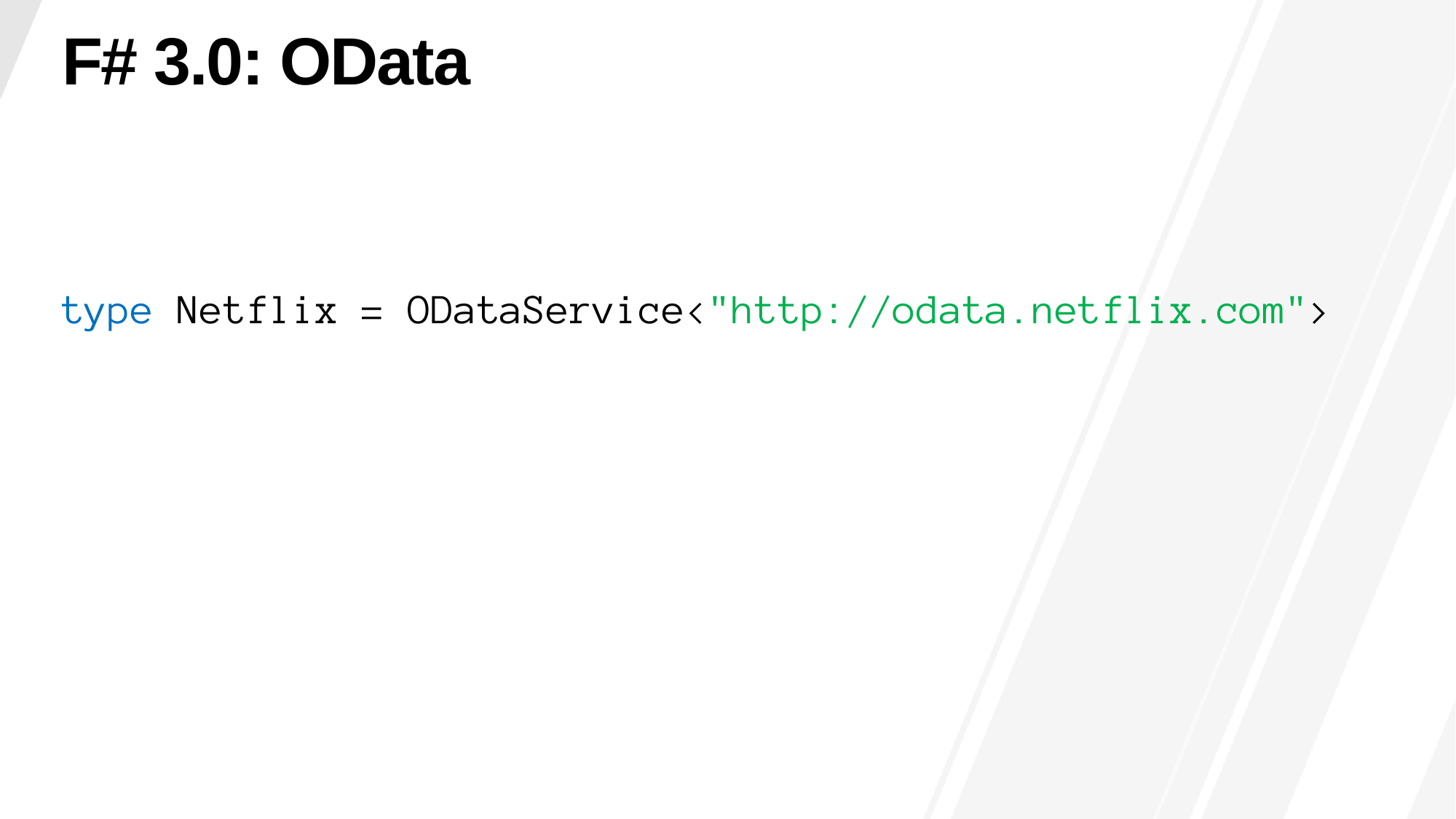

# F# 3.0: OData

type Netflix = ODataService<"http://odata.netflix.com">